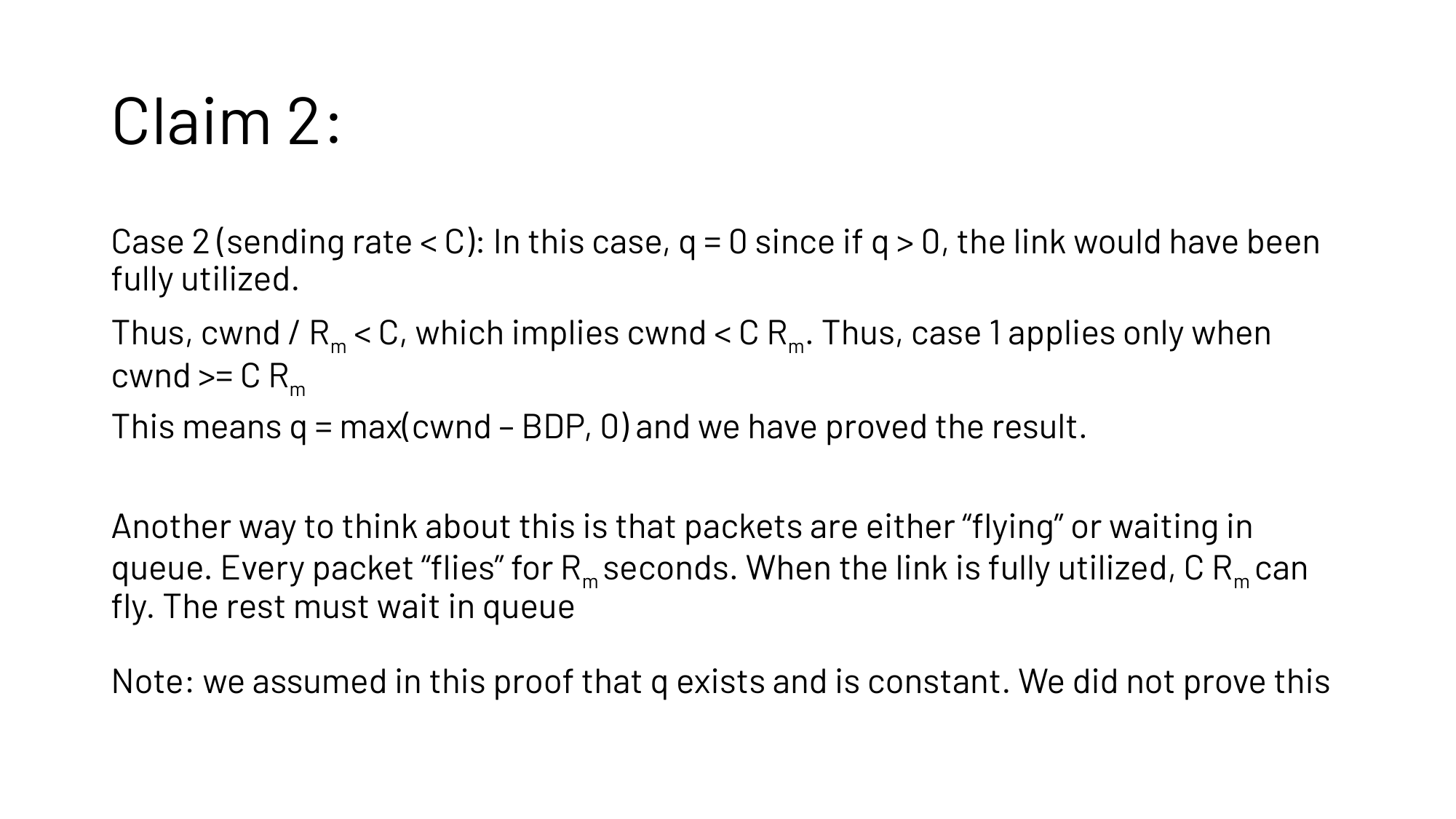

# Claim 2:
Case 2 (sending rate < C): In this case, q = 0 since if q > 0, the link would have been fully utilized.
Thus, cwnd / Rm < C, which implies cwnd < C Rm. Thus, case 1 applies only when cwnd >= C Rm
This means q = max(cwnd – BDP, 0) and we have proved the result.

Another way to think about this is that packets are either “flying” or waiting in queue. Every packet “flies” for Rm seconds. When the link is fully utilized, C Rm can fly. The rest must wait in queue
Note: we assumed in this proof that q exists and is constant. We did not prove this